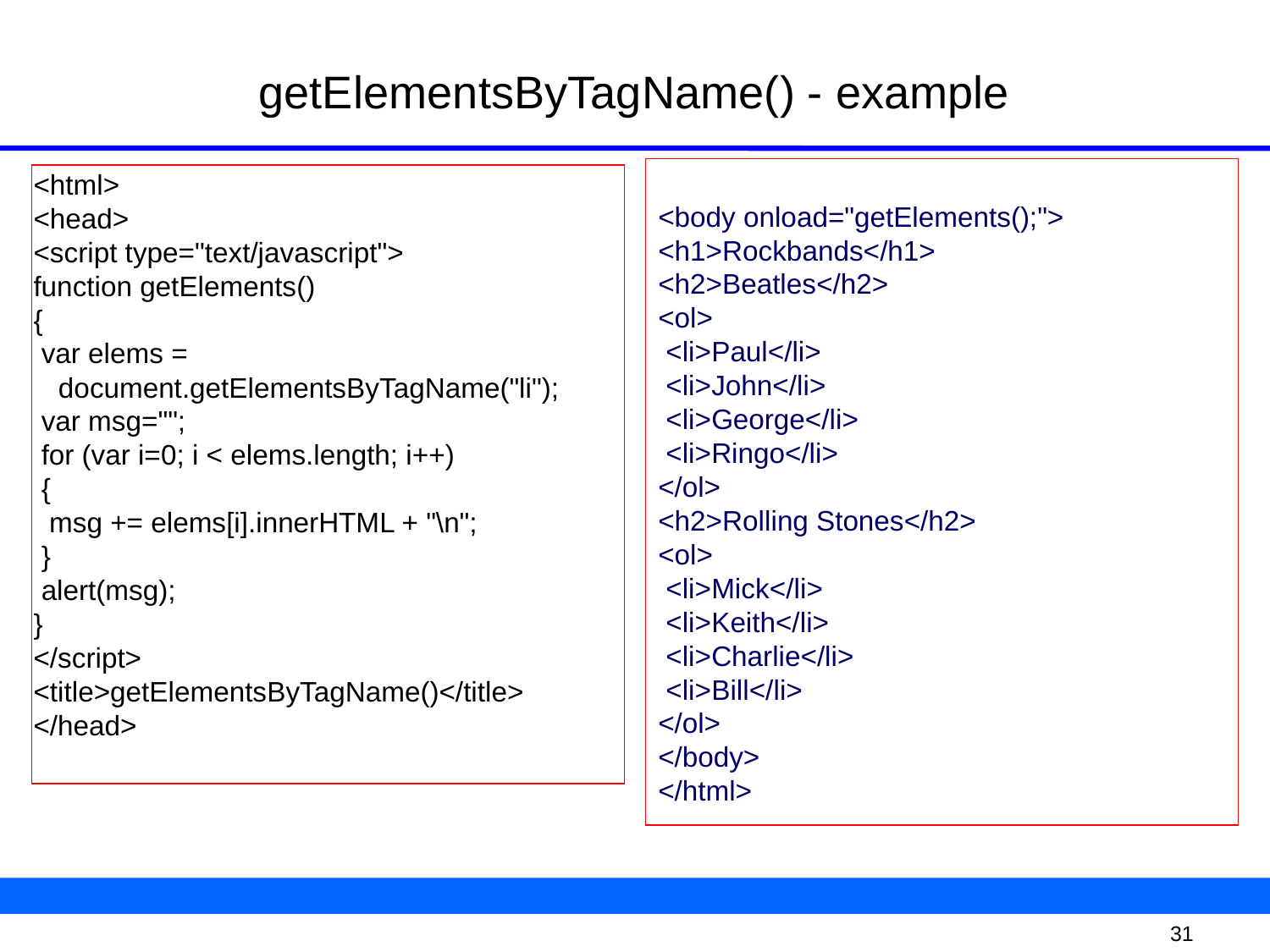

# getElementsByTagName() - example

<body onload="getElements();">
<h1>Rockbands</h1>
<h2>Beatles</h2>
<ol>
 <li>Paul</li>
 <li>John</li>
 <li>George</li>
 <li>Ringo</li>
</ol>
<h2>Rolling Stones</h2>
<ol>
 <li>Mick</li>
 <li>Keith</li>
 <li>Charlie</li>
 <li>Bill</li>
</ol>
</body>
</html>
<html>
<head>
<script type="text/javascript">
function getElements()
{
 var elems = document.getElementsByTagName("li");
 var msg="";
 for (var i=0; i < elems.length; i++)
 {
  msg += elems[i].innerHTML + "\n";
 }
 alert(msg);
}
</script>
<title>getElementsByTagName()</title>
</head>